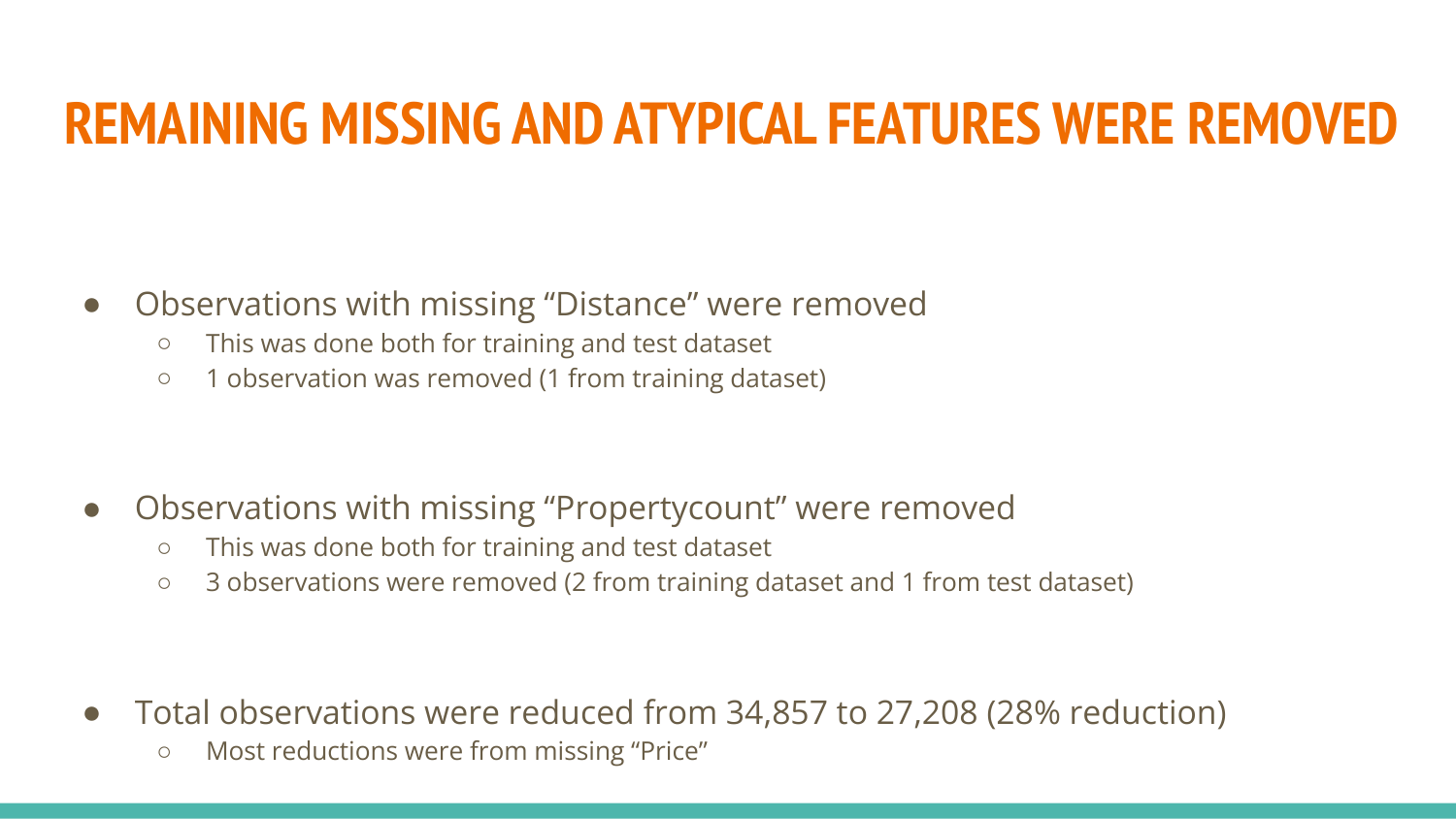

# REMAINING MISSING AND ATYPICAL FEATURES WERE REMOVED

Observations with missing “Distance” were removed
This was done both for training and test dataset
1 observation was removed (1 from training dataset)

Observations with missing “Propertycount” were removed
This was done both for training and test dataset
3 observations were removed (2 from training dataset and 1 from test dataset)

Total observations were reduced from 34,857 to 27,208 (28% reduction)
Most reductions were from missing “Price”